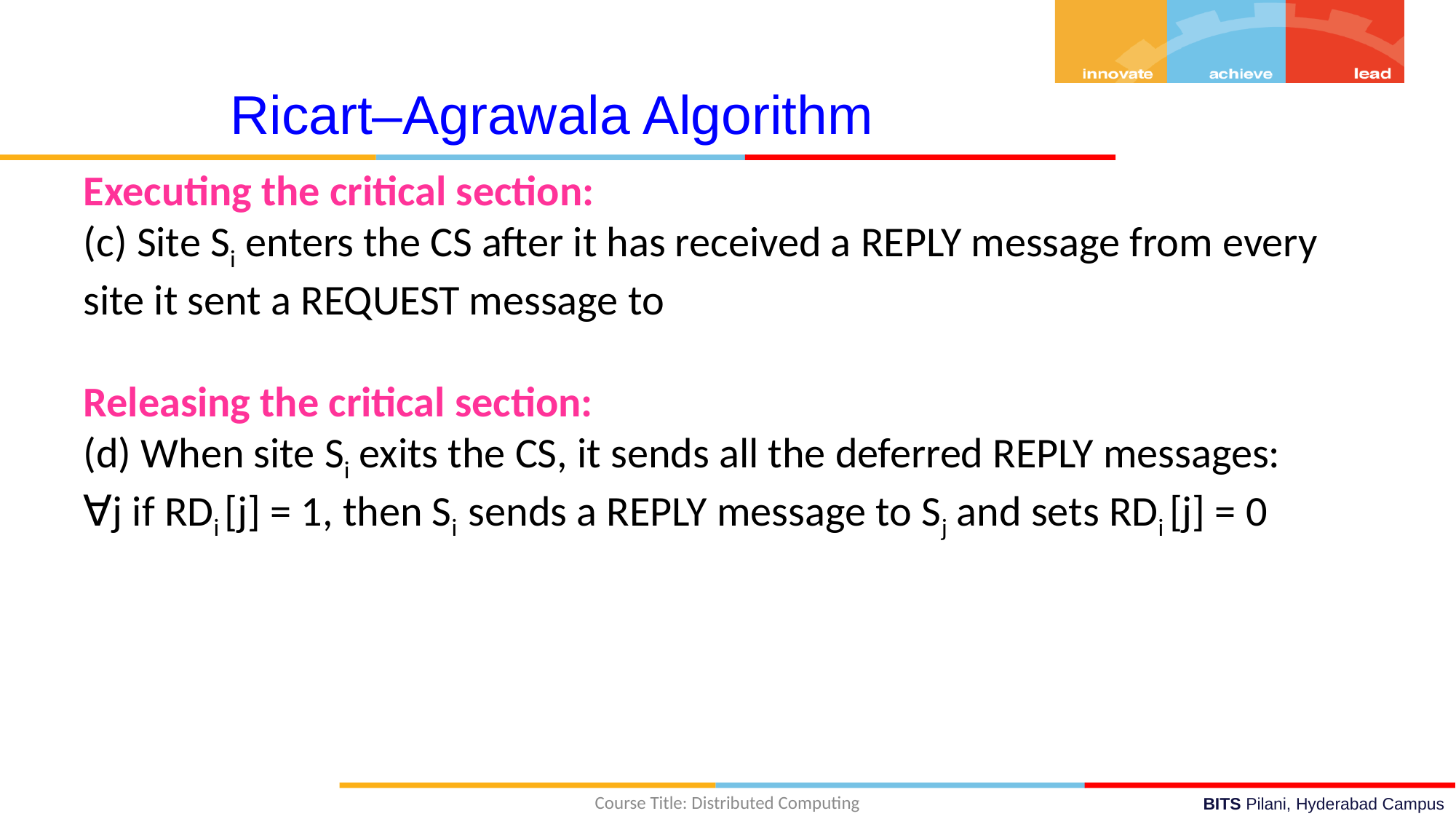

Ricart–Agrawala Algorithm
Executing the critical section:
(c) Site Si enters the CS after it has received a REPLY message from every site it sent a REQUEST message to

Releasing the critical section:
(d) When site Si exits the CS, it sends all the deferred REPLY messages:
∀j if RDi [j] = 1, then Si  sends a REPLY message to Sj and sets RDi [j] = 0

Course Title: Distributed Computing